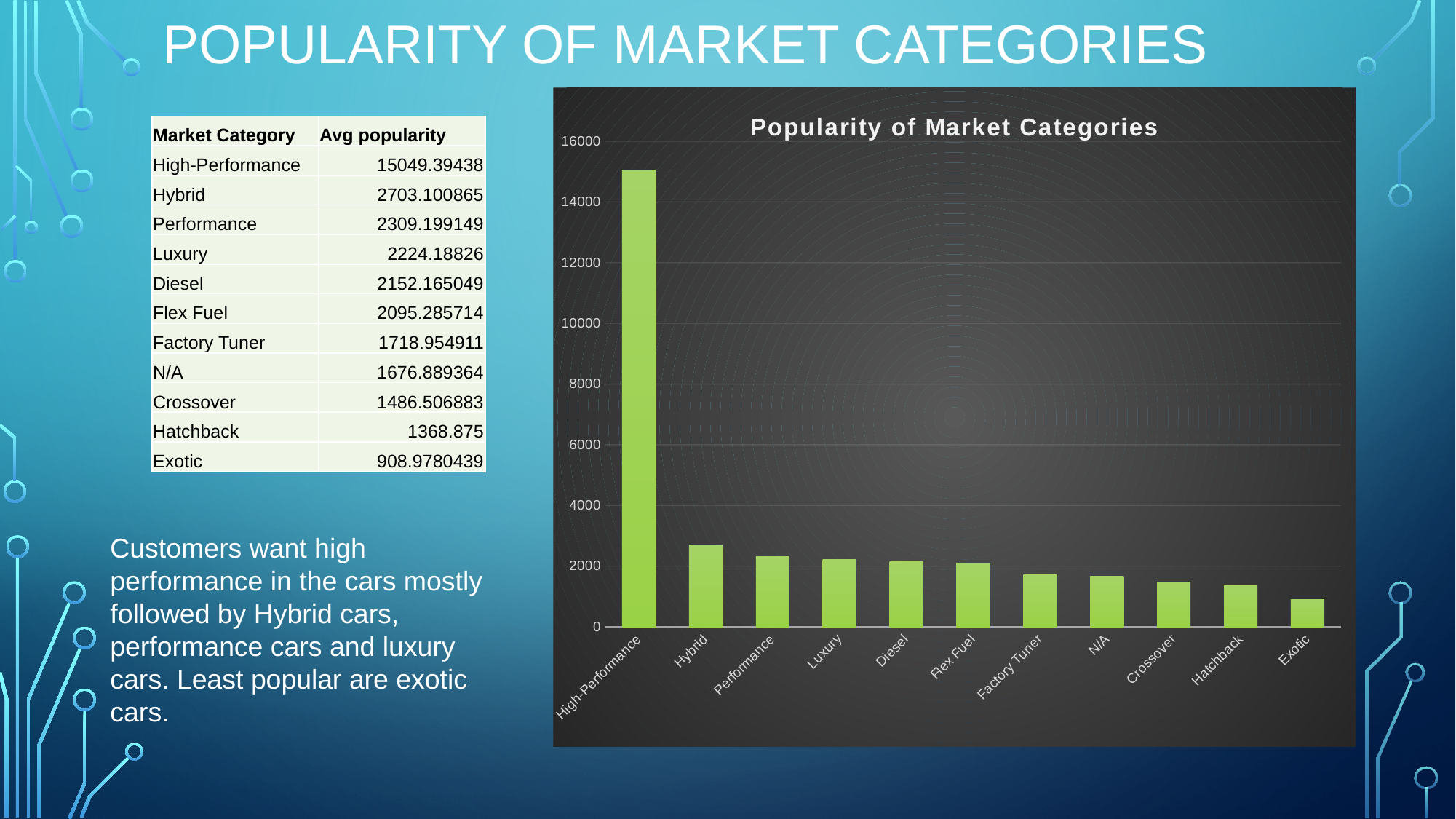

# Popularity of market categories

### Chart: Popularity of Market Categories

| Category | Avg popularity |
|---|---|
| High-Performance | 15049.394376351838 |
| Hybrid | 2703.1008645533143 |
| Performance | 2309.1991485335857 |
| Luxury | 2224.1882603406325 |
| Diesel | 2152.1650485436894 |
| Flex Fuel | 2095.285714285714 |
| Factory Tuner | 1718.9549114331724 |
| N/A | 1676.889363976483 |
| Crossover | 1486.5068829891839 |
| Hatchback | 1368.875 |
| Exotic | 908.9780439121756 |
| Market Category | Avg popularity |
| --- | --- |
| High-Performance | 15049.39438 |
| Hybrid | 2703.100865 |
| Performance | 2309.199149 |
| Luxury | 2224.18826 |
| Diesel | 2152.165049 |
| Flex Fuel | 2095.285714 |
| Factory Tuner | 1718.954911 |
| N/A | 1676.889364 |
| Crossover | 1486.506883 |
| Hatchback | 1368.875 |
| Exotic | 908.9780439 |
Customers want high performance in the cars mostly followed by Hybrid cars, performance cars and luxury cars. Least popular are exotic cars.